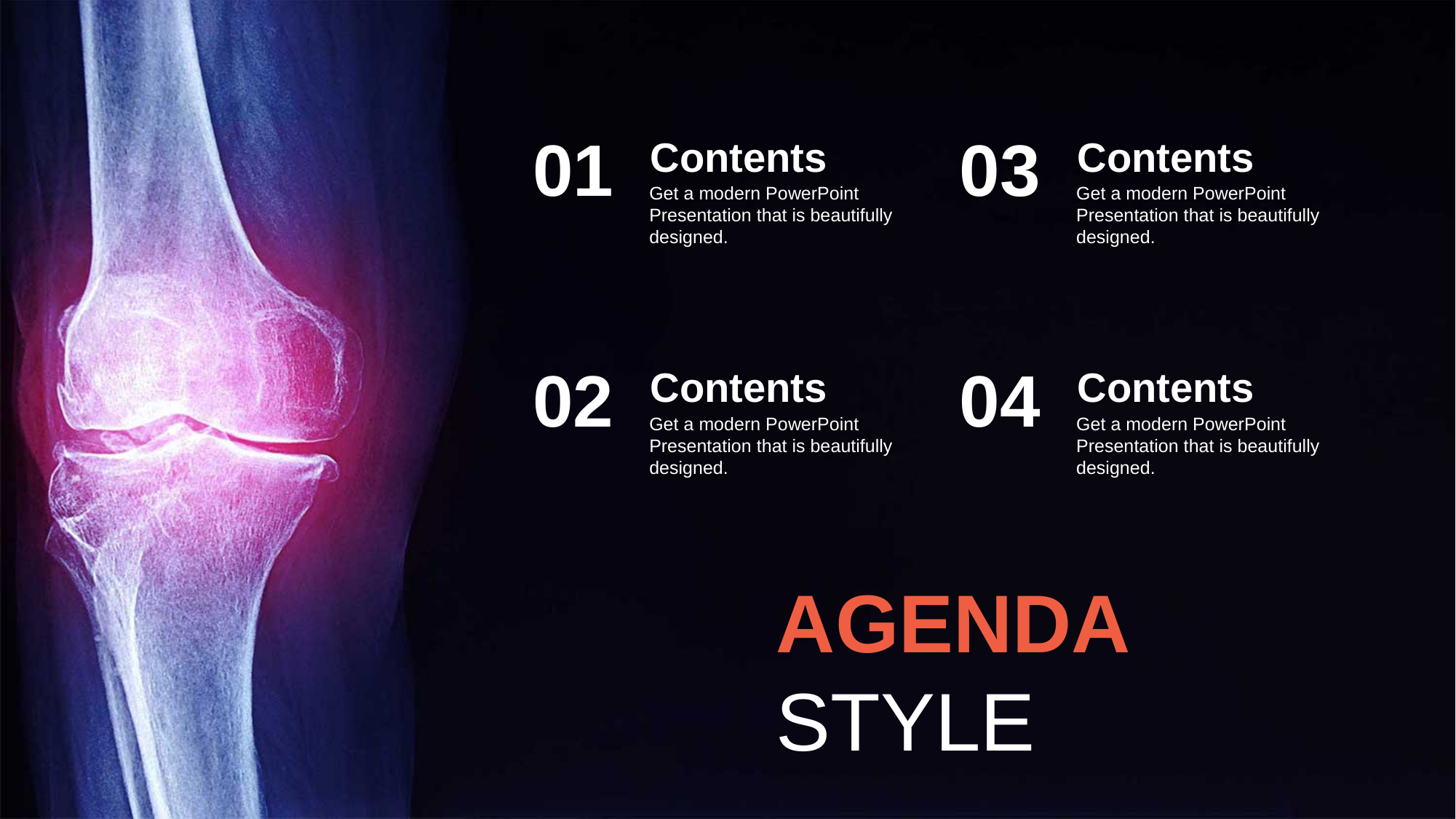

01
03
Contents
Get a modern PowerPoint  Presentation that is beautifully designed.
Contents
Get a modern PowerPoint  Presentation that is beautifully designed.
02
04
Contents
Get a modern PowerPoint  Presentation that is beautifully designed.
Contents
Get a modern PowerPoint  Presentation that is beautifully designed.
AGENDA STYLE